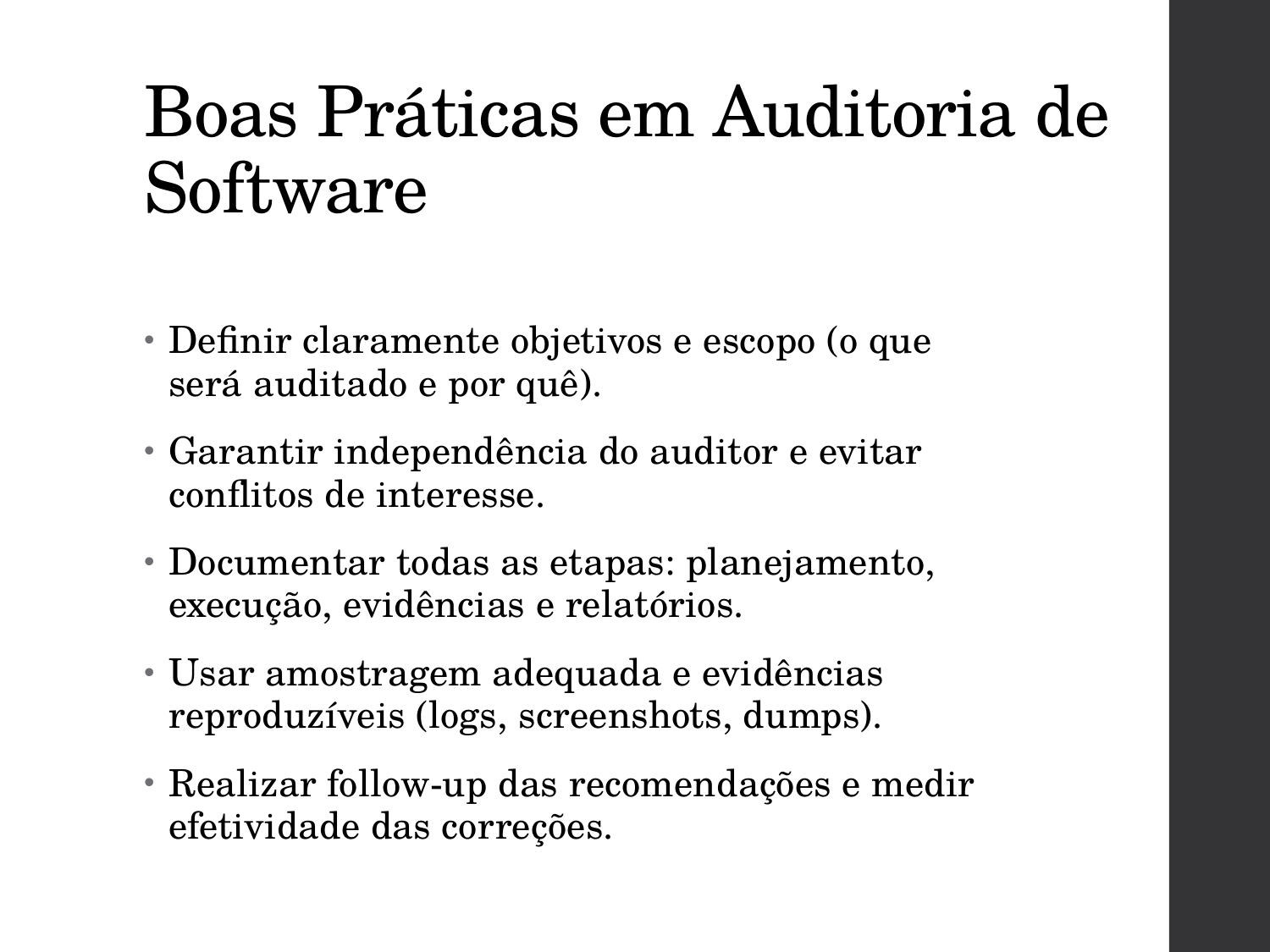

# Boas Práticas em Auditoria de Software

Definir claramente objetivos e escopo (o que será auditado e por quê).
Garantir independência do auditor e evitar conflitos de interesse.
Documentar todas as etapas: planejamento, execução, evidências e relatórios.
Usar amostragem adequada e evidências reproduzíveis (logs, screenshots, dumps).
Realizar follow‑up das recomendações e medir efetividade das correções.